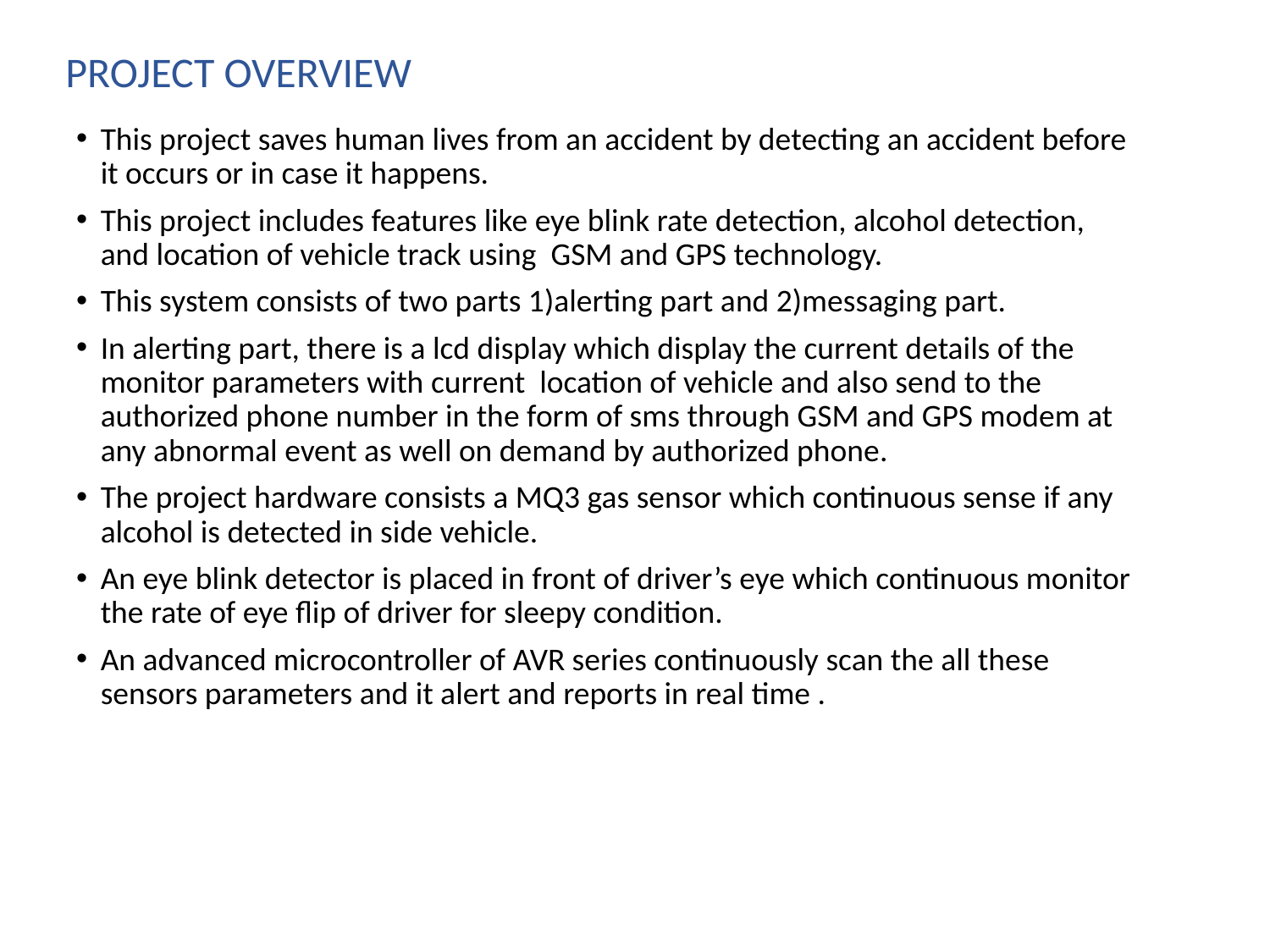

# PROJECT OVERVIEW
This project saves human lives from an accident by detecting an accident before it occurs or in case it happens.
This project includes features like eye blink rate detection, alcohol detection,  and location of vehicle track using  GSM and GPS technology.
This system consists of two parts 1)alerting part and 2)messaging part.
In alerting part, there is a lcd display which display the current details of the monitor parameters with current  location of vehicle and also send to the authorized phone number in the form of sms through GSM and GPS modem at any abnormal event as well on demand by authorized phone.
The project hardware consists a MQ3 gas sensor which continuous sense if any alcohol is detected in side vehicle.
An eye blink detector is placed in front of driver’s eye which continuous monitor the rate of eye flip of driver for sleepy condition.
An advanced microcontroller of AVR series continuously scan the all these sensors parameters and it alert and reports in real time .